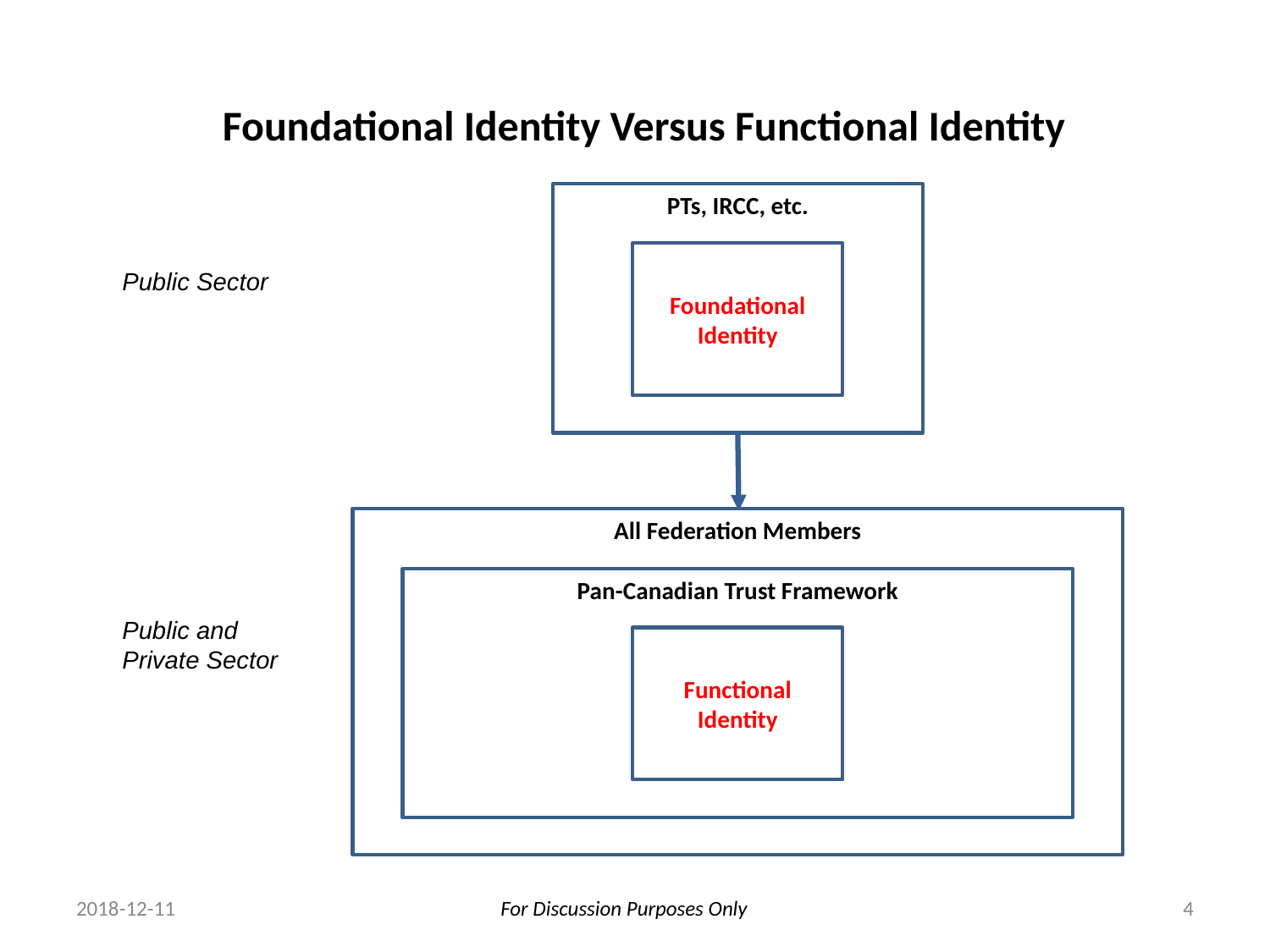

Foundational Identity Versus Functional Identity
PTs, IRCC, etc.
Foundational Identity
Public Sector
All Federation Members
Pan-Canadian Trust Framework
Public and
Private Sector
Functional Identity
2018-12-11
4